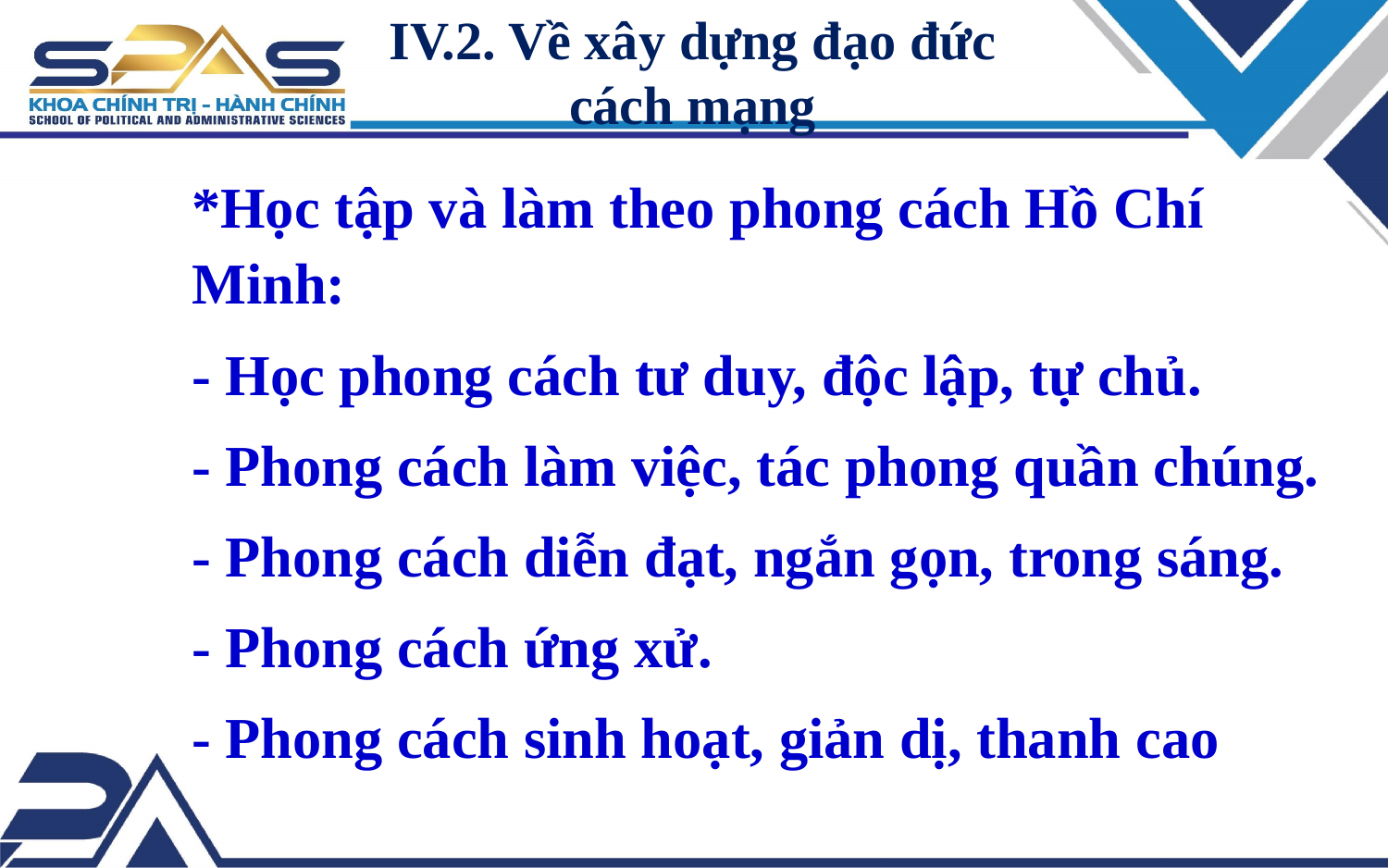

IV.2. Về xây dựng đạo đức
cách mạng
*Học tập và làm theo phong cách Hồ Chí Minh:
- Học phong cách tư duy, độc lập, tự chủ.
- Phong cách làm việc, tác phong quần chúng.
- Phong cách diễn đạt, ngắn gọn, trong sáng.
- Phong cách ứng xử.
- Phong cách sinh hoạt, giản dị, thanh cao